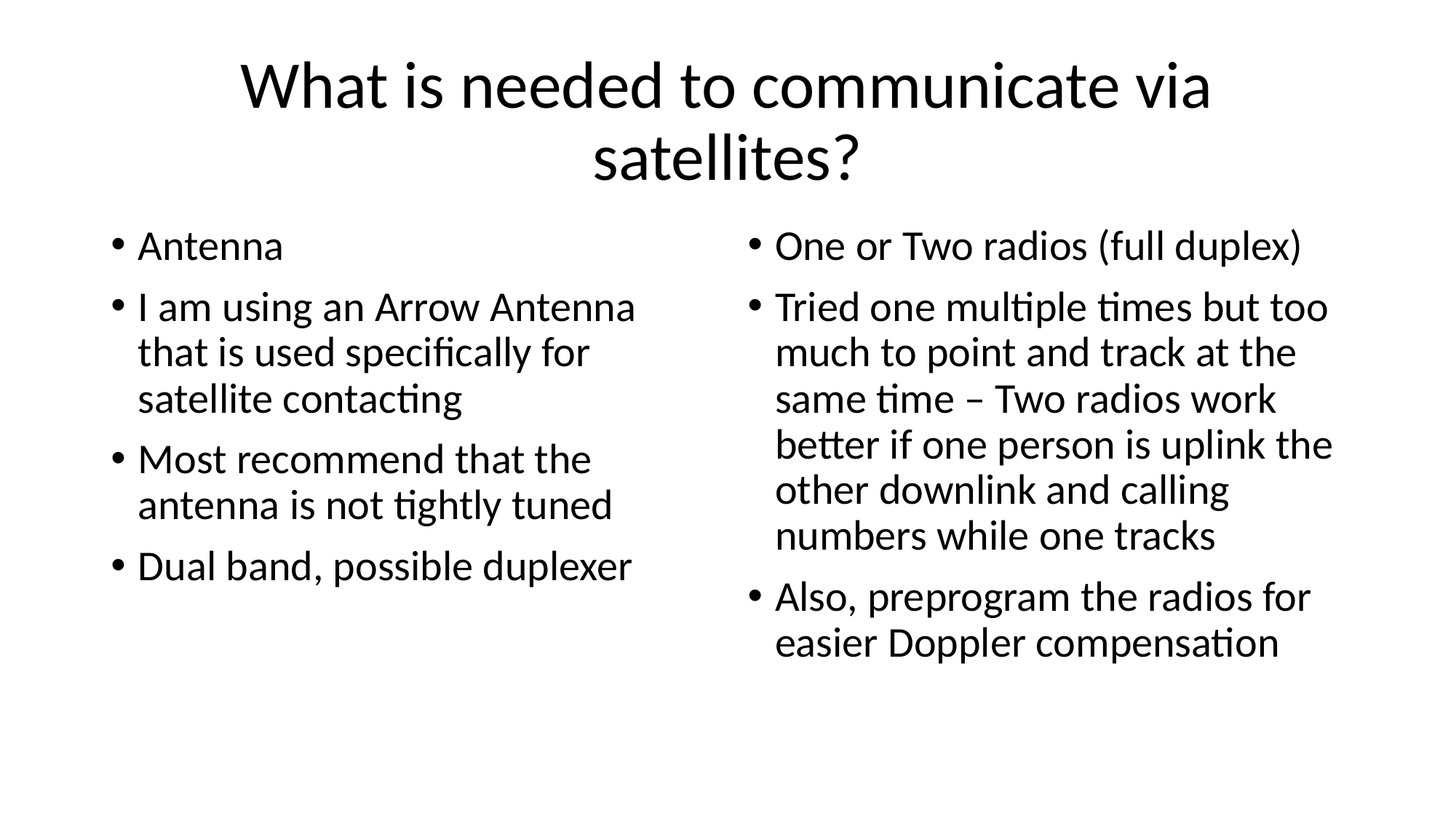

# What is needed to communicate via satellites?
Antenna
I am using an Arrow Antenna that is used specifically for satellite contacting
Most recommend that the antenna is not tightly tuned
Dual band, possible duplexer

One or Two radios (full duplex)
Tried one multiple times but too much to point and track at the same time – Two radios work better if one person is uplink the other downlink and calling numbers while one tracks
Also, preprogram the radios for easier Doppler compensation